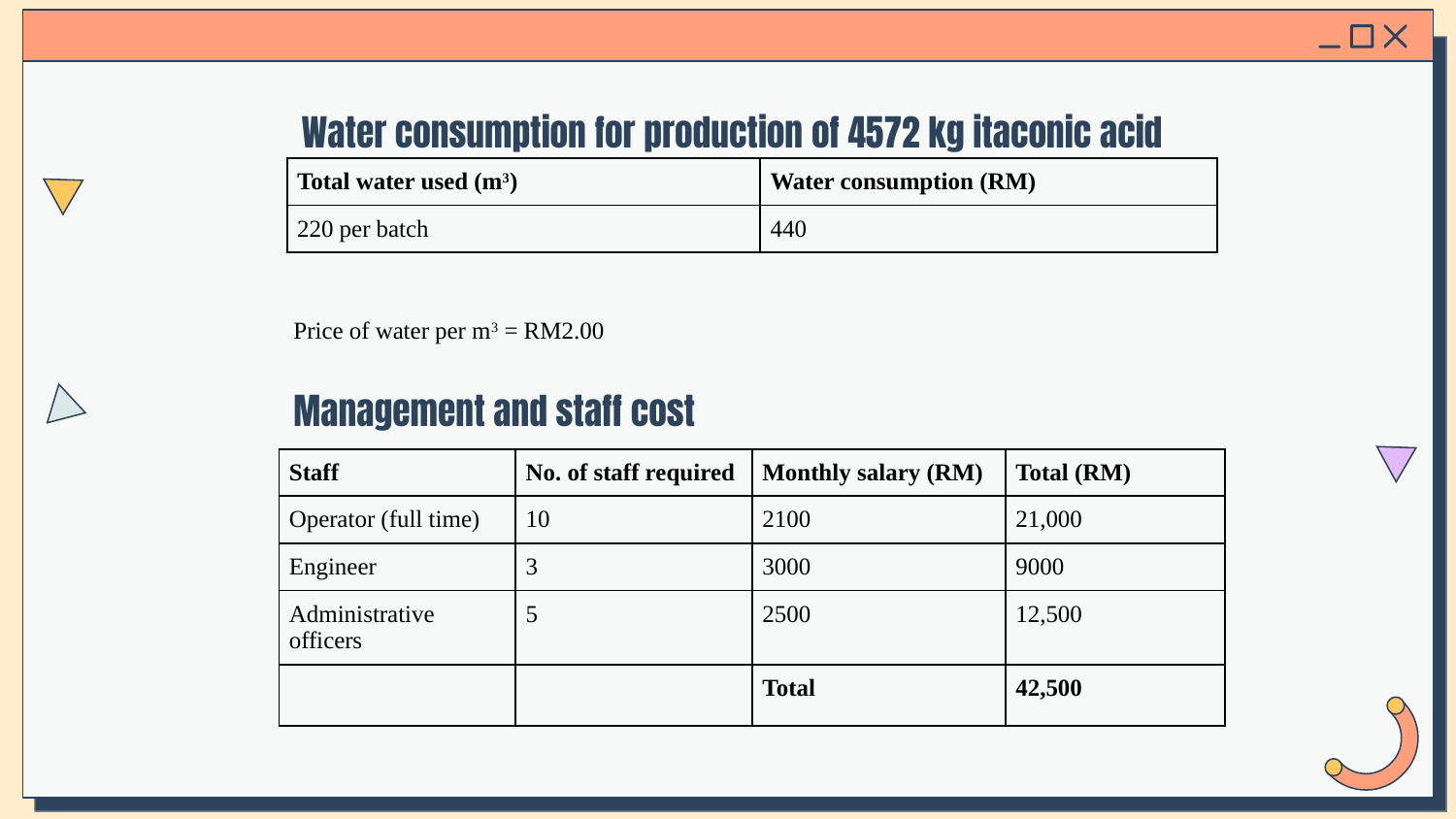

Water consumption for production of 4572 kg itaconic acid
| Total water used (m3) | Water consumption (RM) |
| --- | --- |
| 220 per batch | 440 |
Price of water per m3 = RM2.00
Management and staff cost
| Staff | No. of staff required | Monthly salary (RM) | Total (RM) |
| --- | --- | --- | --- |
| Operator (full time) | 10 | 2100 | 21,000 |
| Engineer | 3 | 3000 | 9000 |
| Administrative officers | 5 | 2500 | 12,500 |
|  |  | Total | 42,500 |